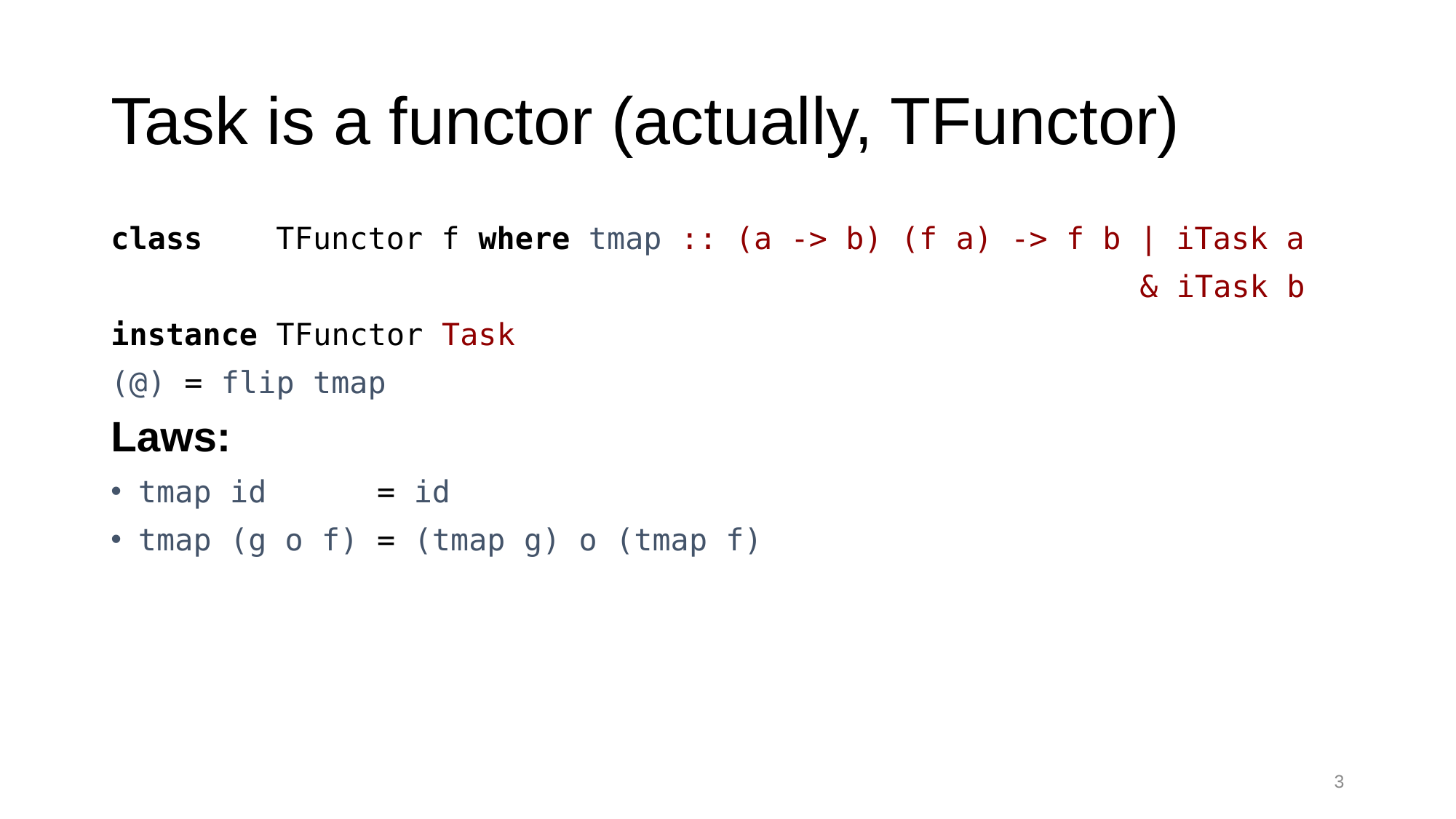

# Task is a functor (actually, TFunctor)
class    TFunctor f where tmap :: (a -> b) (f a) -> f b | iTask a
                                                        & iTask b
instance TFunctor Task
(@) = flip tmap
Laws:
tmap id      = id
tmap (g o f) = (tmap g) o (tmap f)
3